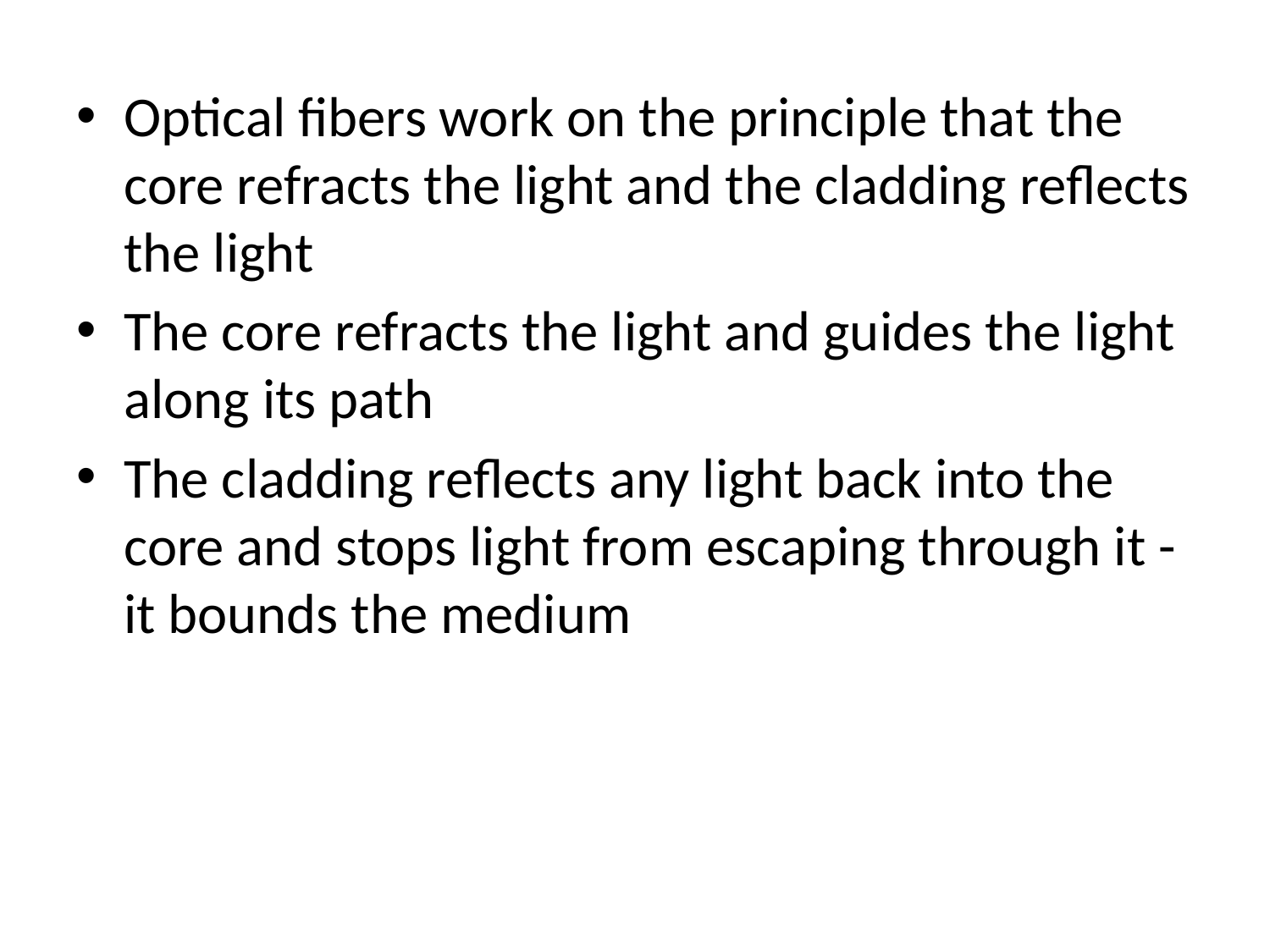

Optical fibers work on the principle that the core refracts the light and the cladding reflects the light
The core refracts the light and guides the light along its path
The cladding reflects any light back into the core and stops light from escaping through it - it bounds the medium